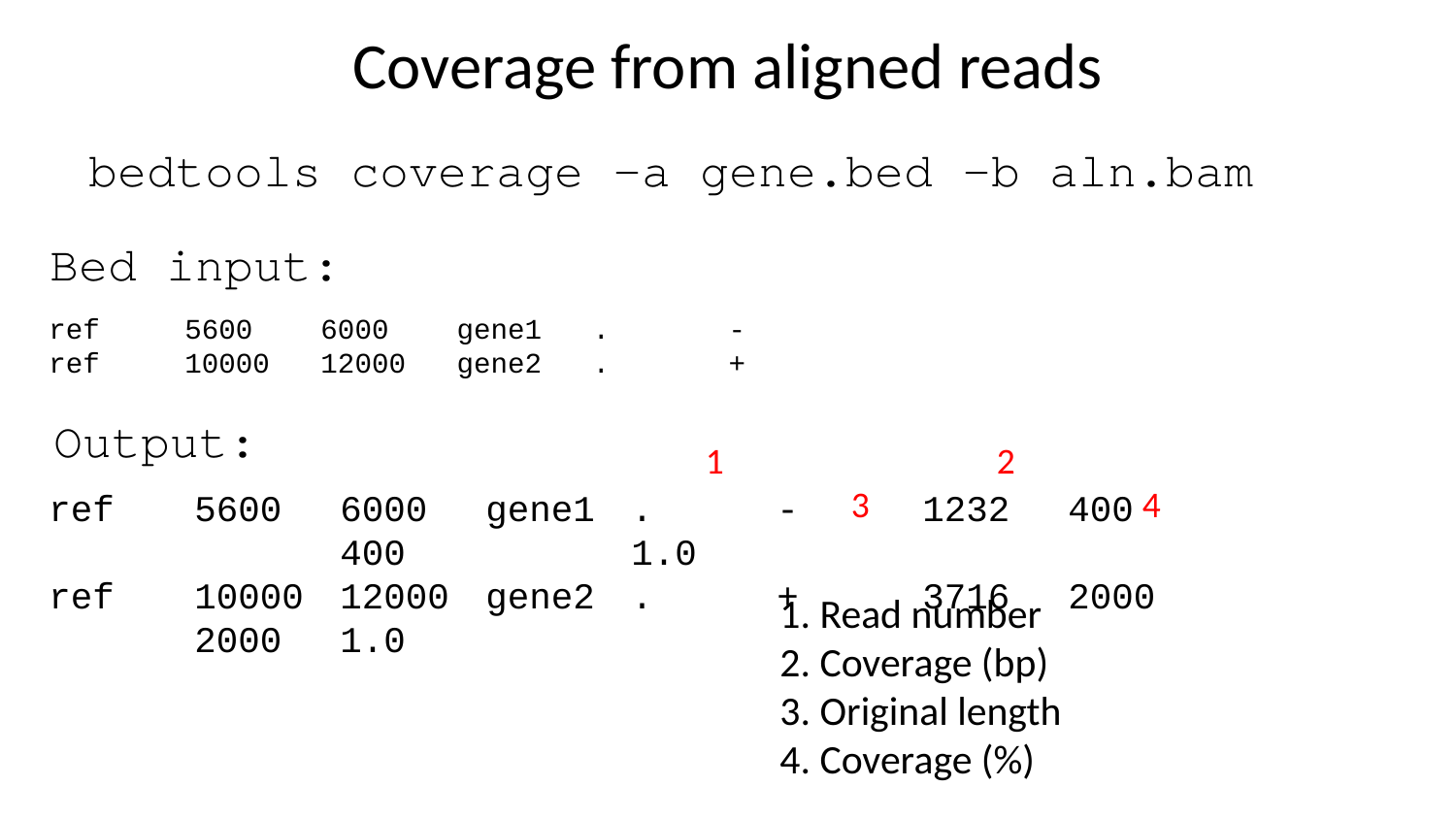

# Coverage from aligned reads
bedtools coverage -a gene.bed -b aln.bam
Bed input:
ref     5600    6000    gene1   .       -
ref     10000   12000   gene2   .       +
Output:
1		2		3		4
ref	5600	6000	gene1	.	-	1232	400		400		1.0
ref	10000	12000	gene2	.	+	3716	2000	2000	1.0
1. Read number
2. Coverage (bp)
3. Original length
4. Coverage (%)